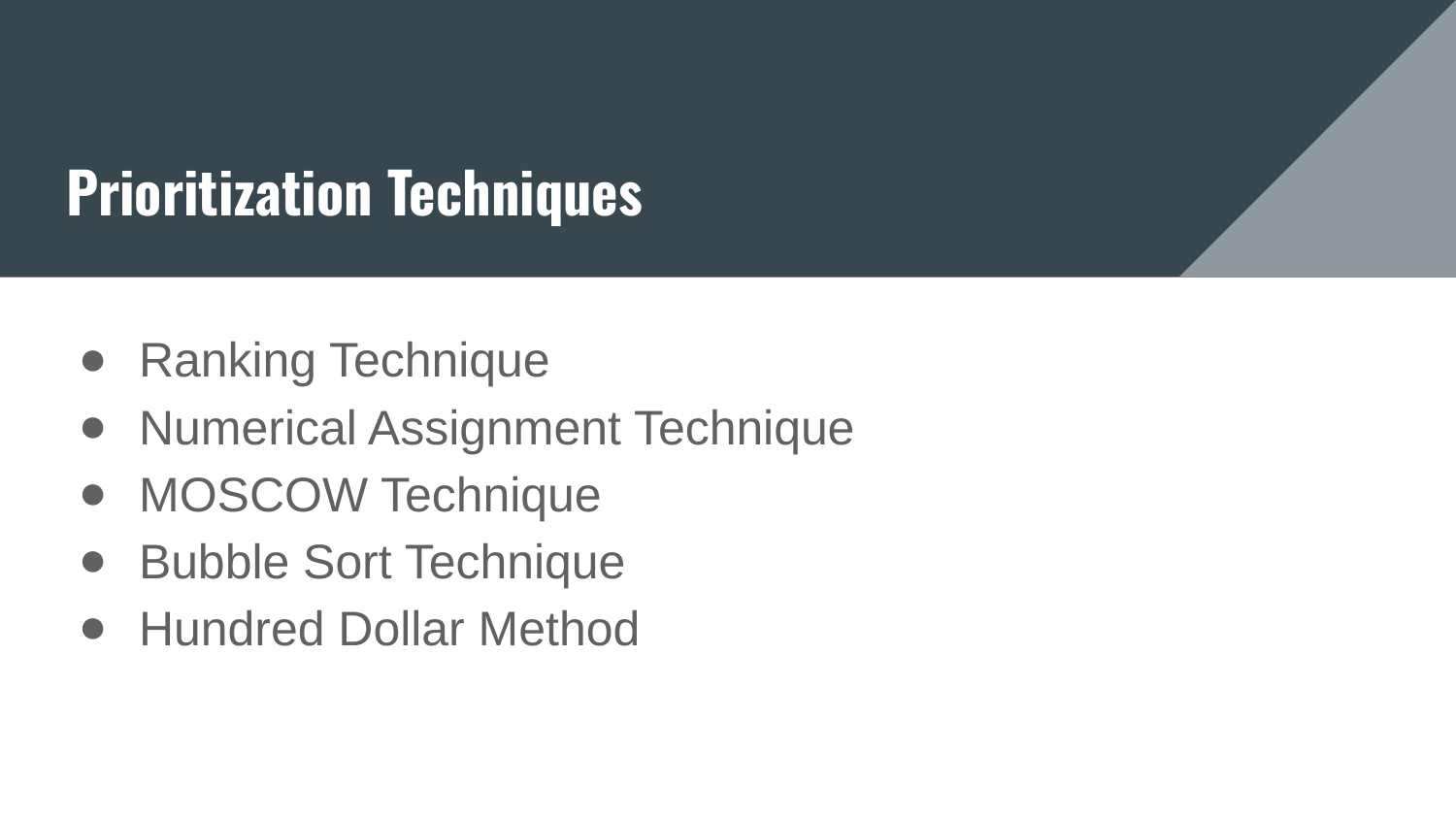

# Prioritization Techniques
Ranking Technique
Numerical Assignment Technique
MOSCOW Technique
Bubble Sort Technique
Hundred Dollar Method